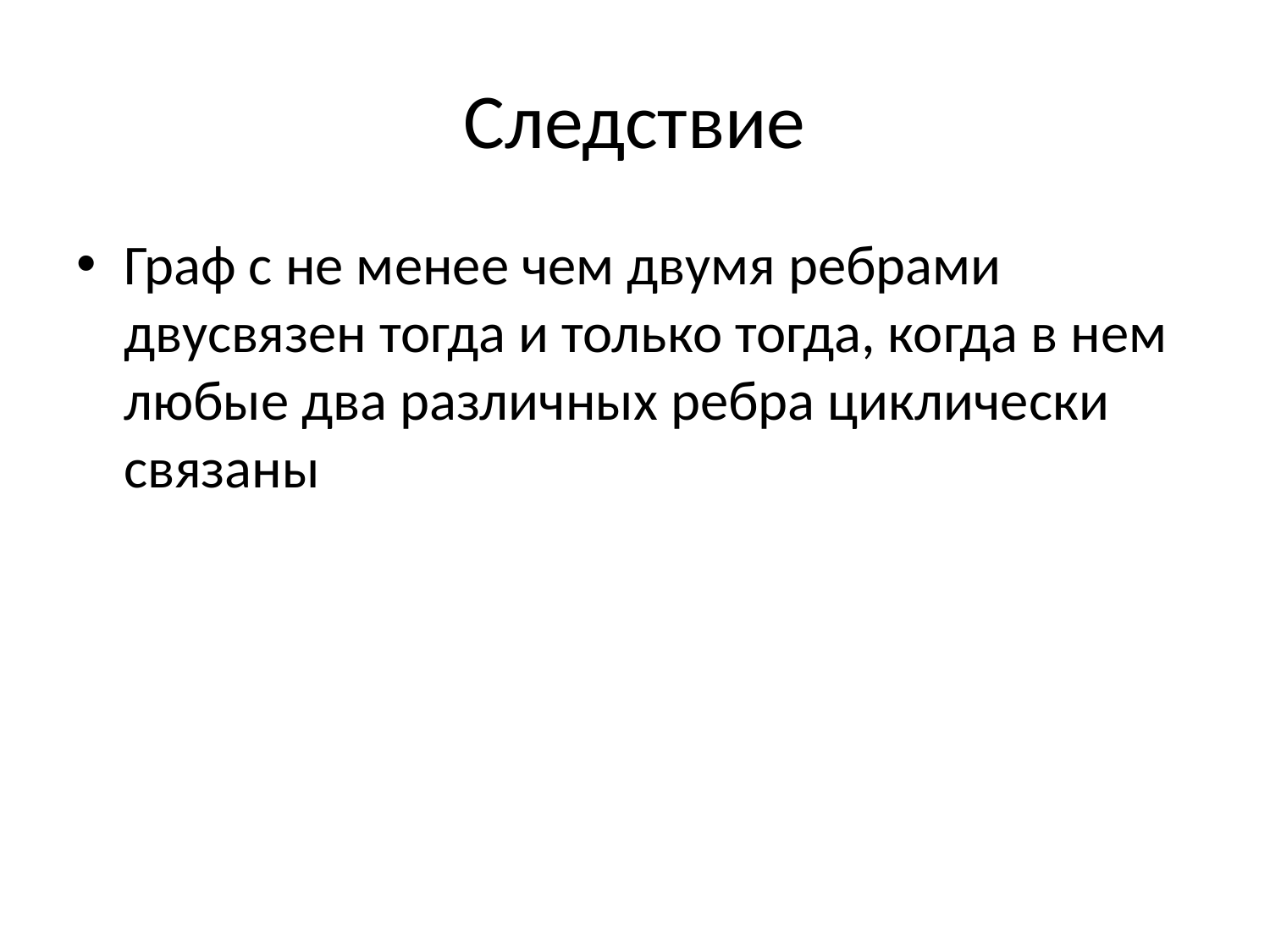

# Следствие
Граф с не менее чем двумя ребрами двусвязен тогда и только тогда, когда в нем любые два различных ребра циклически связаны